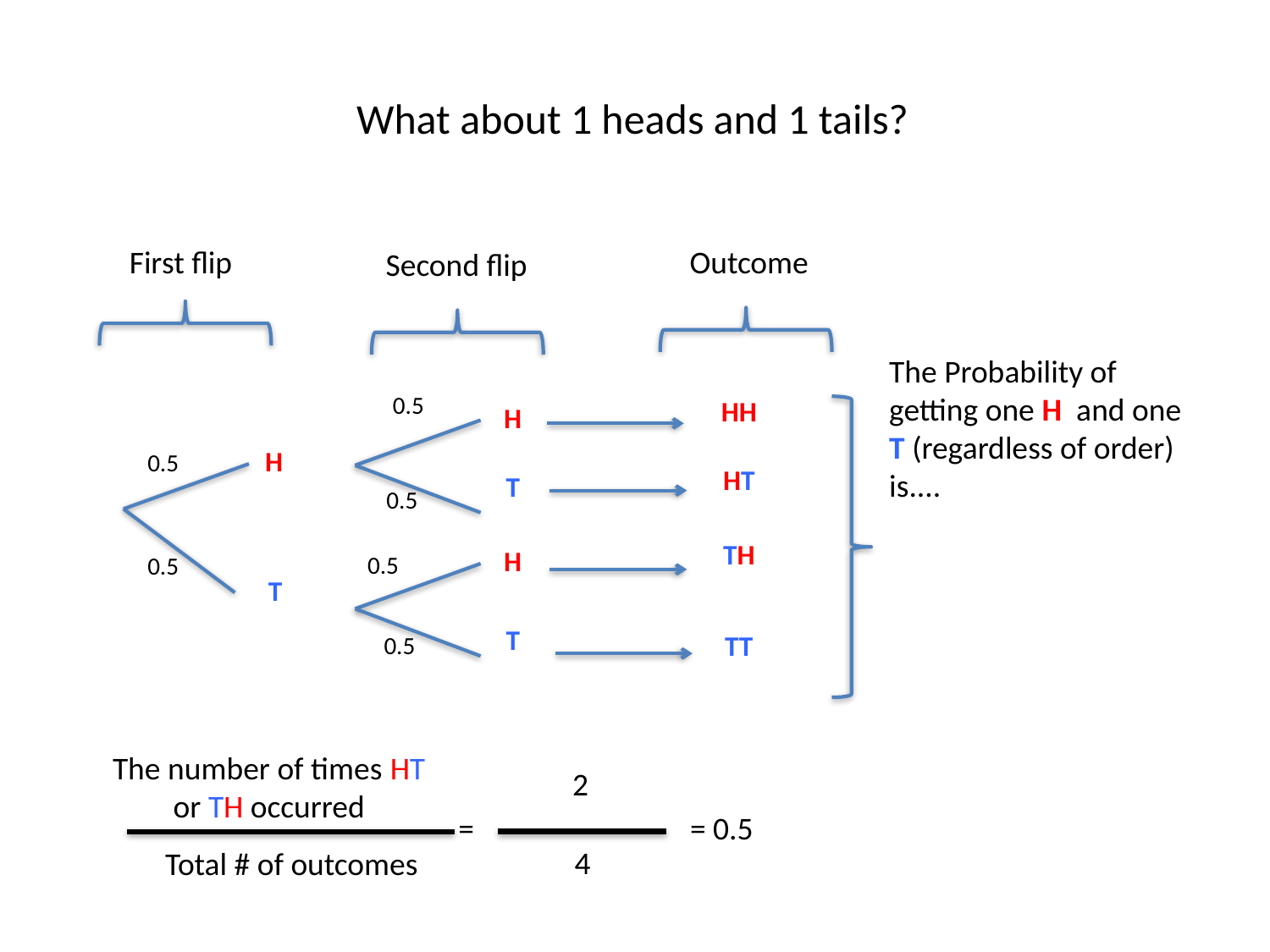

# What about 1 heads and 1 tails?
First flip

0.5
0.5
H
T
Outcome

HH

HT
TH
TT
Second flip

0.5
H
T
0.5
H
0.5
T
0.5
The Probability of getting one H  and one T (regardless of order) is....
The number of times HT or TH occurred
Total # of outcomes
2
4
 =
 = 0.5